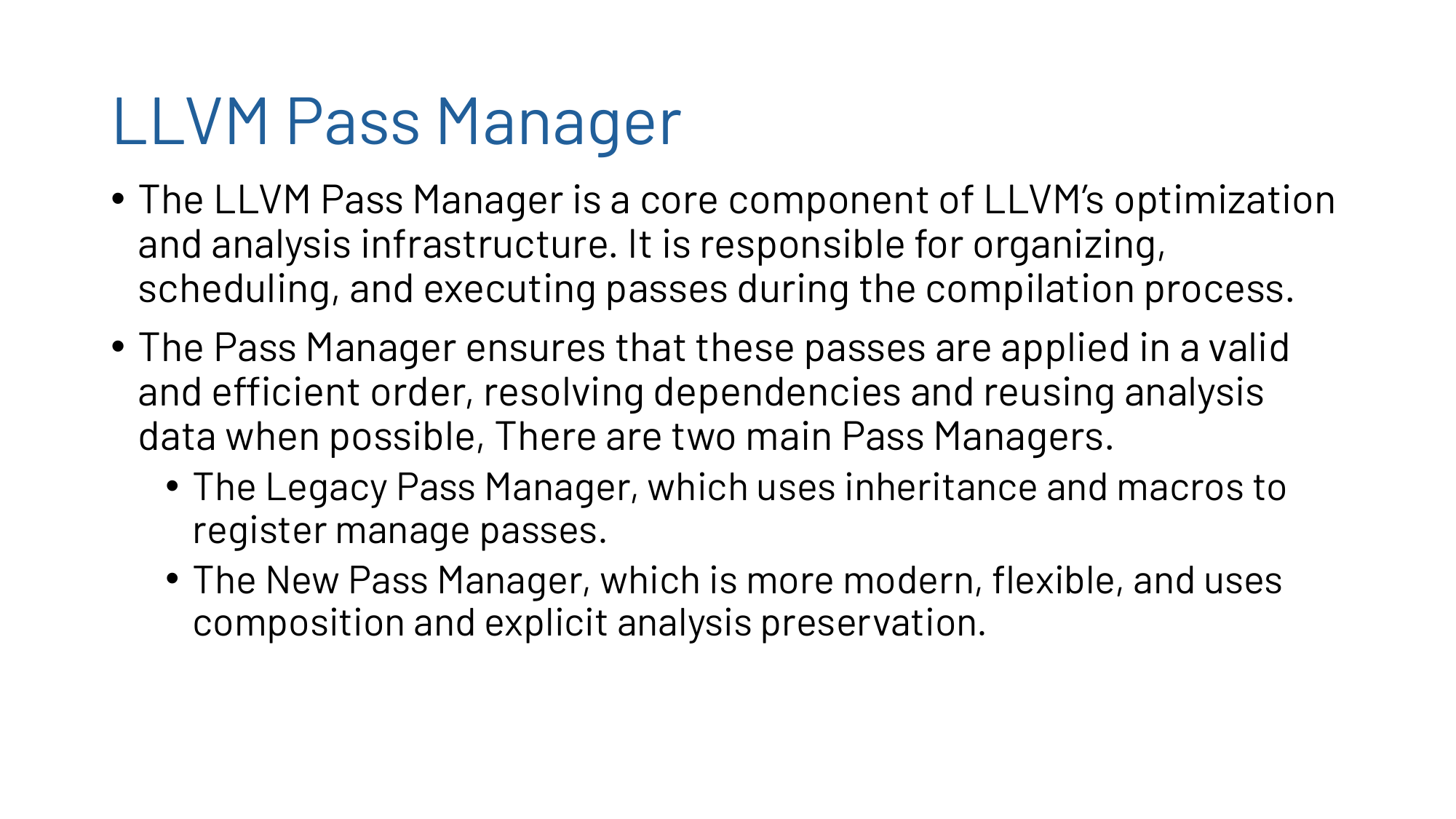

# LLVM Pass Manager
The LLVM Pass Manager is a core component of LLVM’s optimization and analysis infrastructure. It is responsible for organizing, scheduling, and executing passes during the compilation process.
The Pass Manager ensures that these passes are applied in a valid and efficient order, resolving dependencies and reusing analysis data when possible, There are two main Pass Managers.
The Legacy Pass Manager, which uses inheritance and macros to register manage passes.
The New Pass Manager, which is more modern, flexible, and uses composition and explicit analysis preservation.